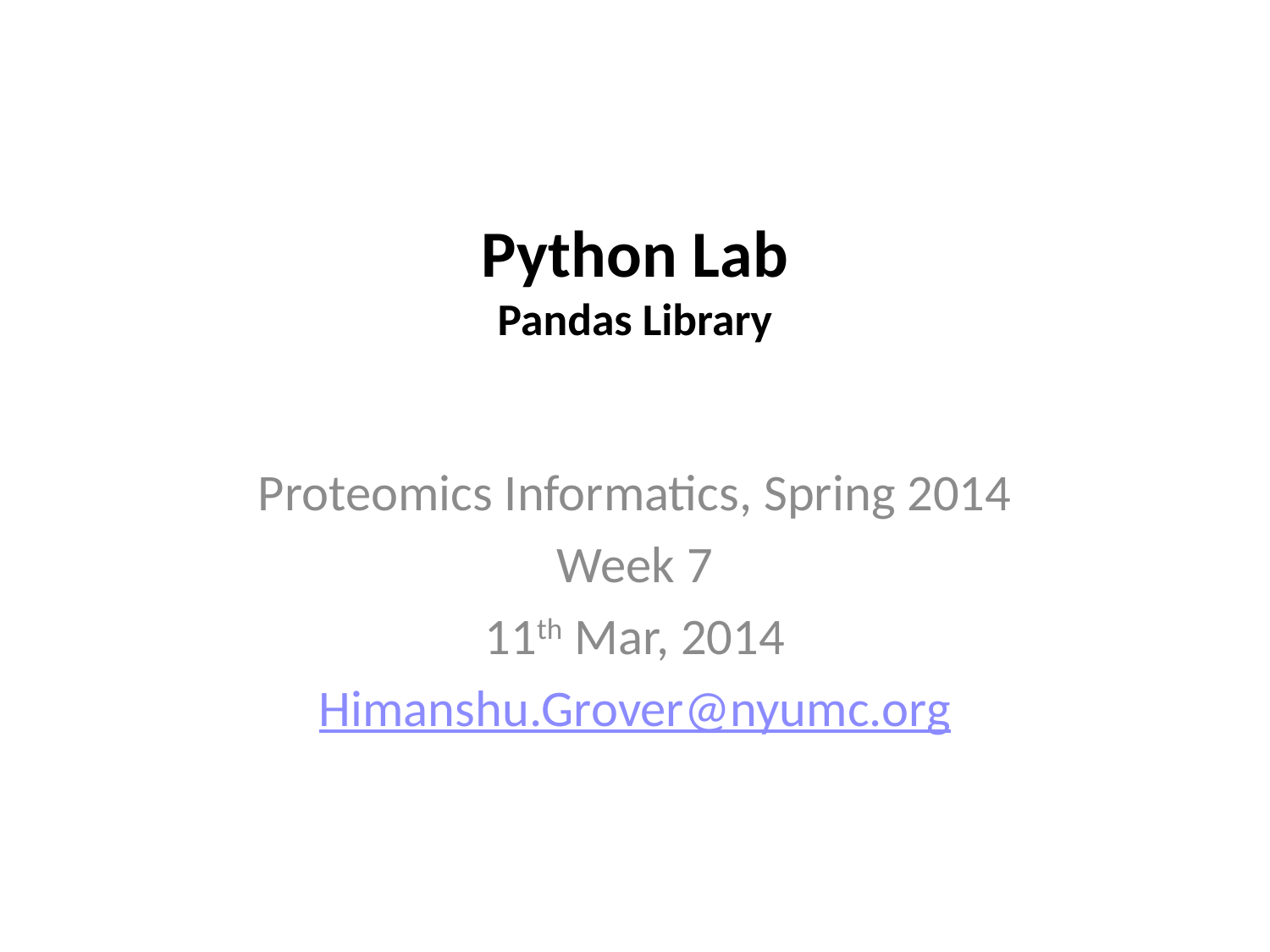

# Python Lab Pandas Library
Proteomics Informatics, Spring 2014
Week 7
11th Mar, 2014
Himanshu.Grover@nyumc.org